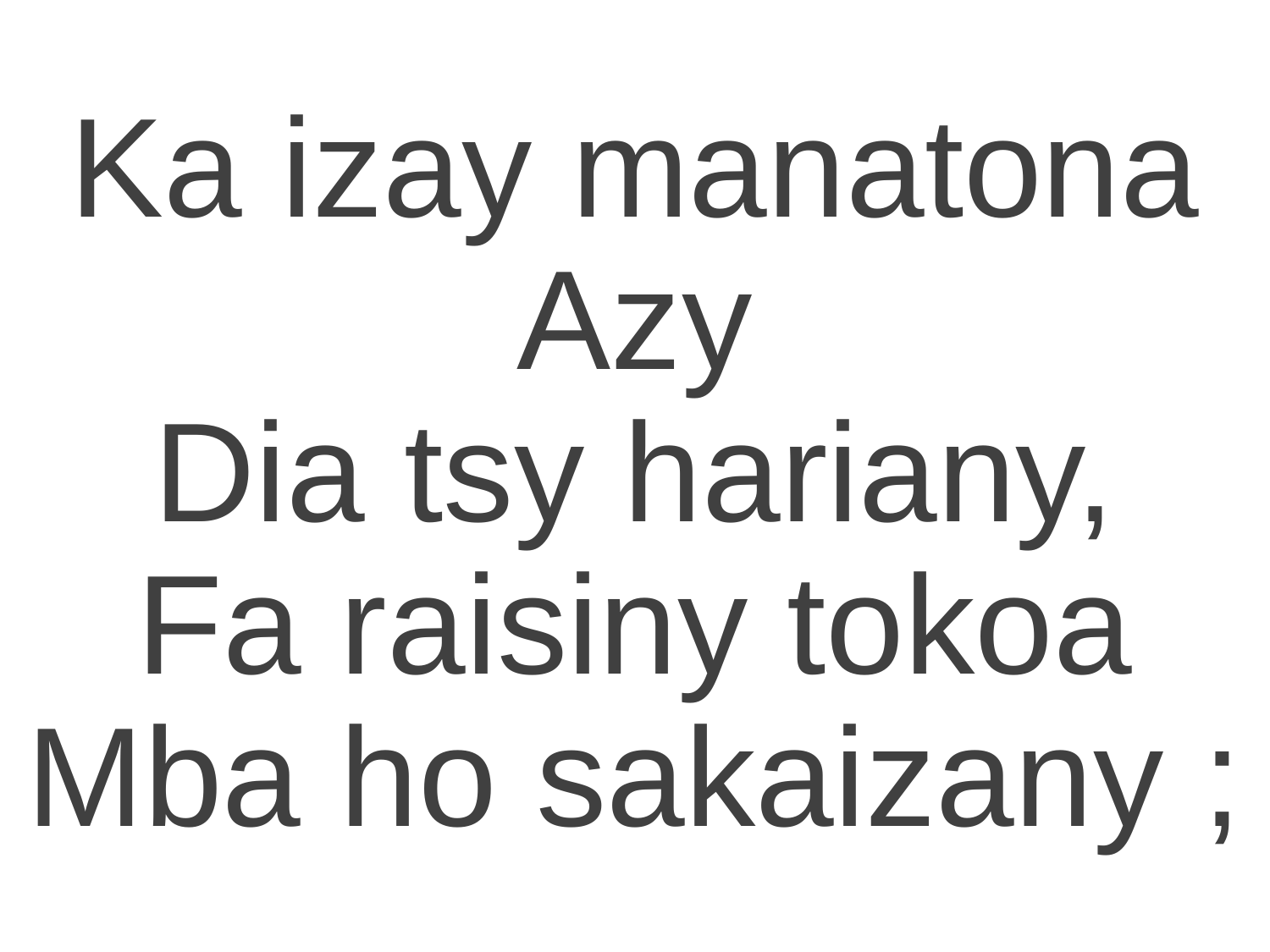

Ka izay manatona Azy
Dia tsy hariany,
Fa raisiny tokoa
Mba ho sakaizany ;